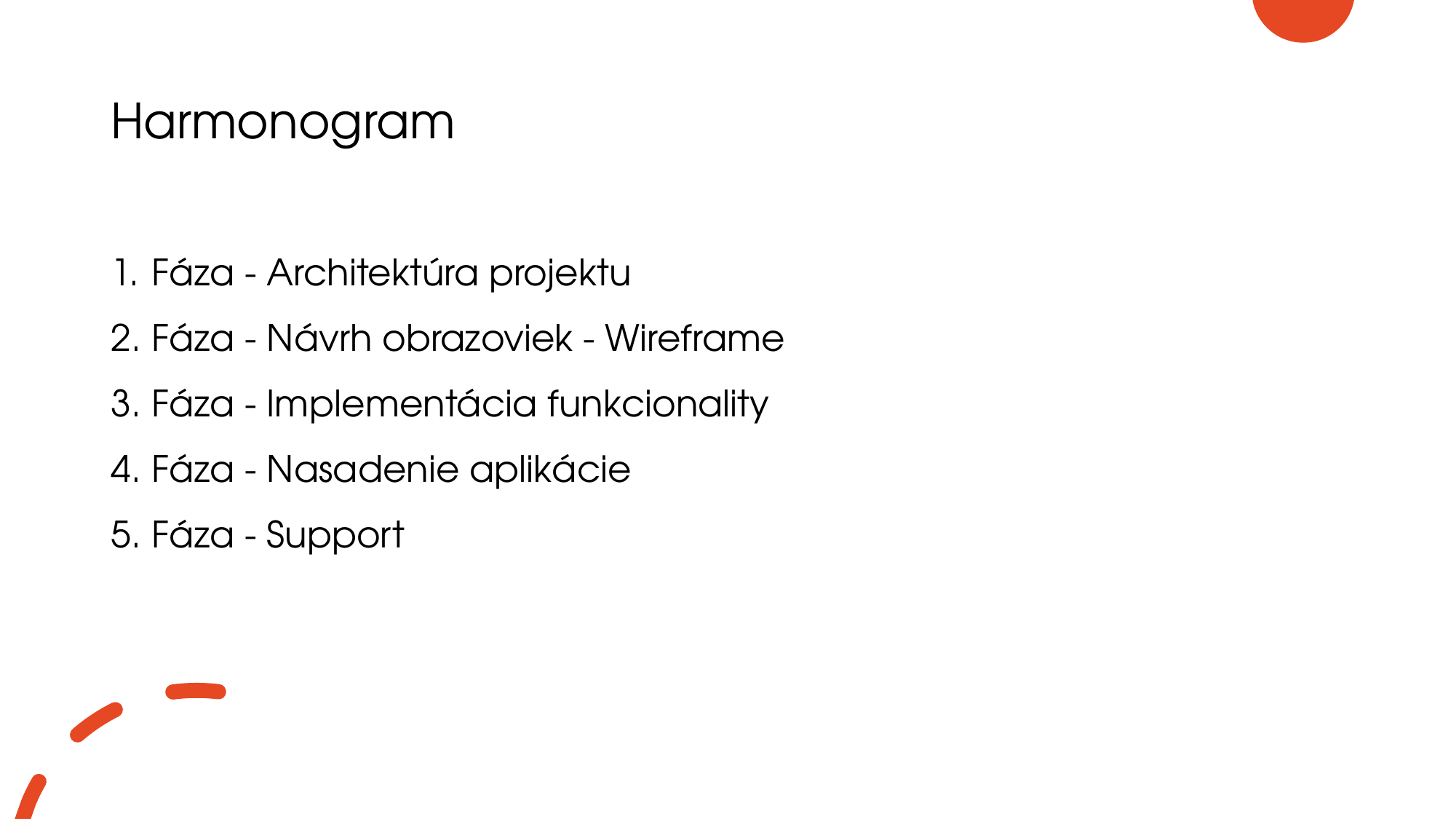

# Harmonogram
Fáza - Architektúra projektu
Fáza - Návrh obrazoviek - Wireframe
Fáza - Implementácia funkcionality
Fáza - Nasadenie aplikácie
Fáza - Support